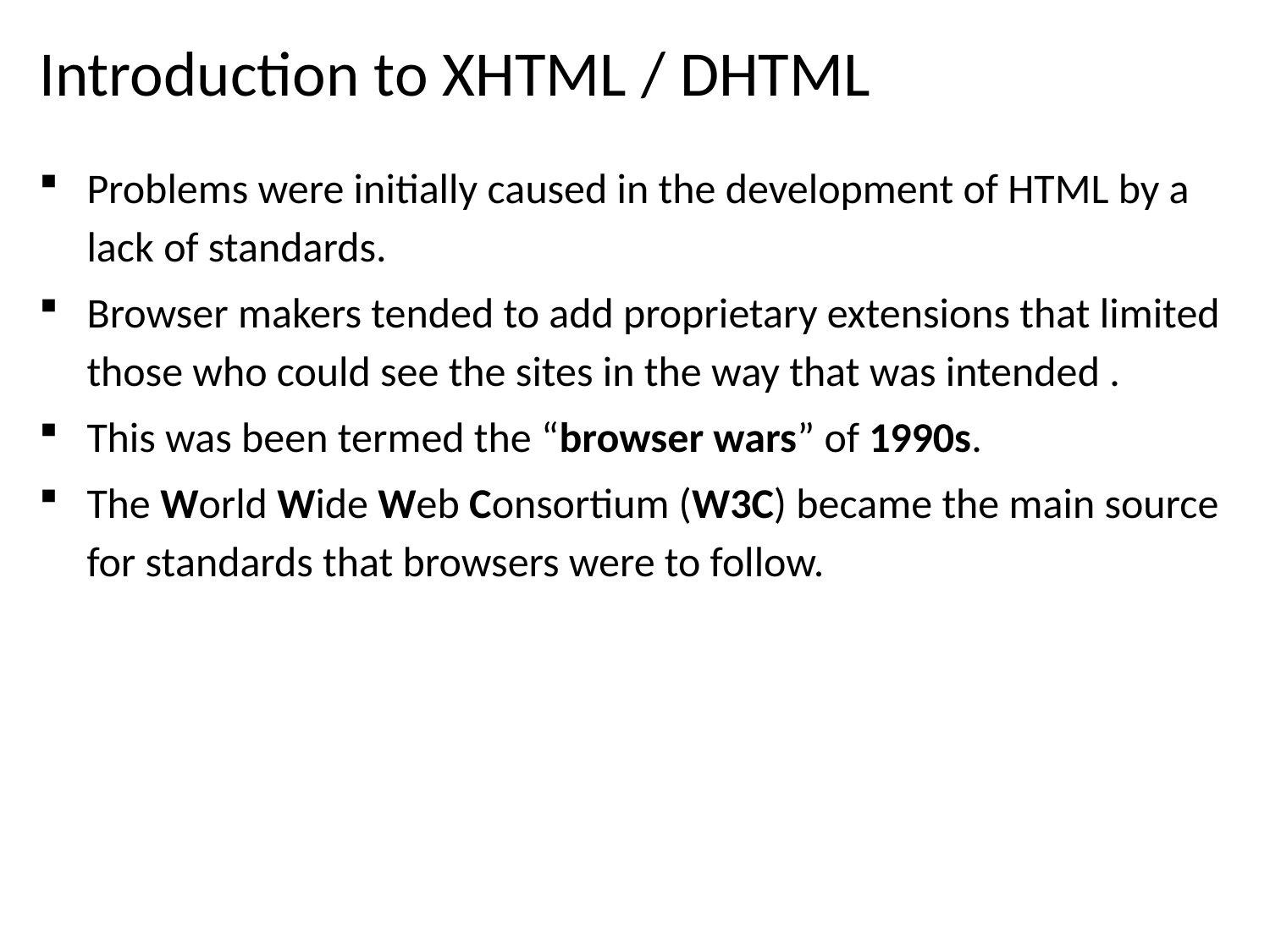

# Introduction to XHTML / DHTML
Problems were initially caused in the development of HTML by a lack of standards.
Browser makers tended to add proprietary extensions that limited those who could see the sites in the way that was intended .
This was been termed the “browser wars” of 1990s.
The World Wide Web Consortium (W3C) became the main source for standards that browsers were to follow.